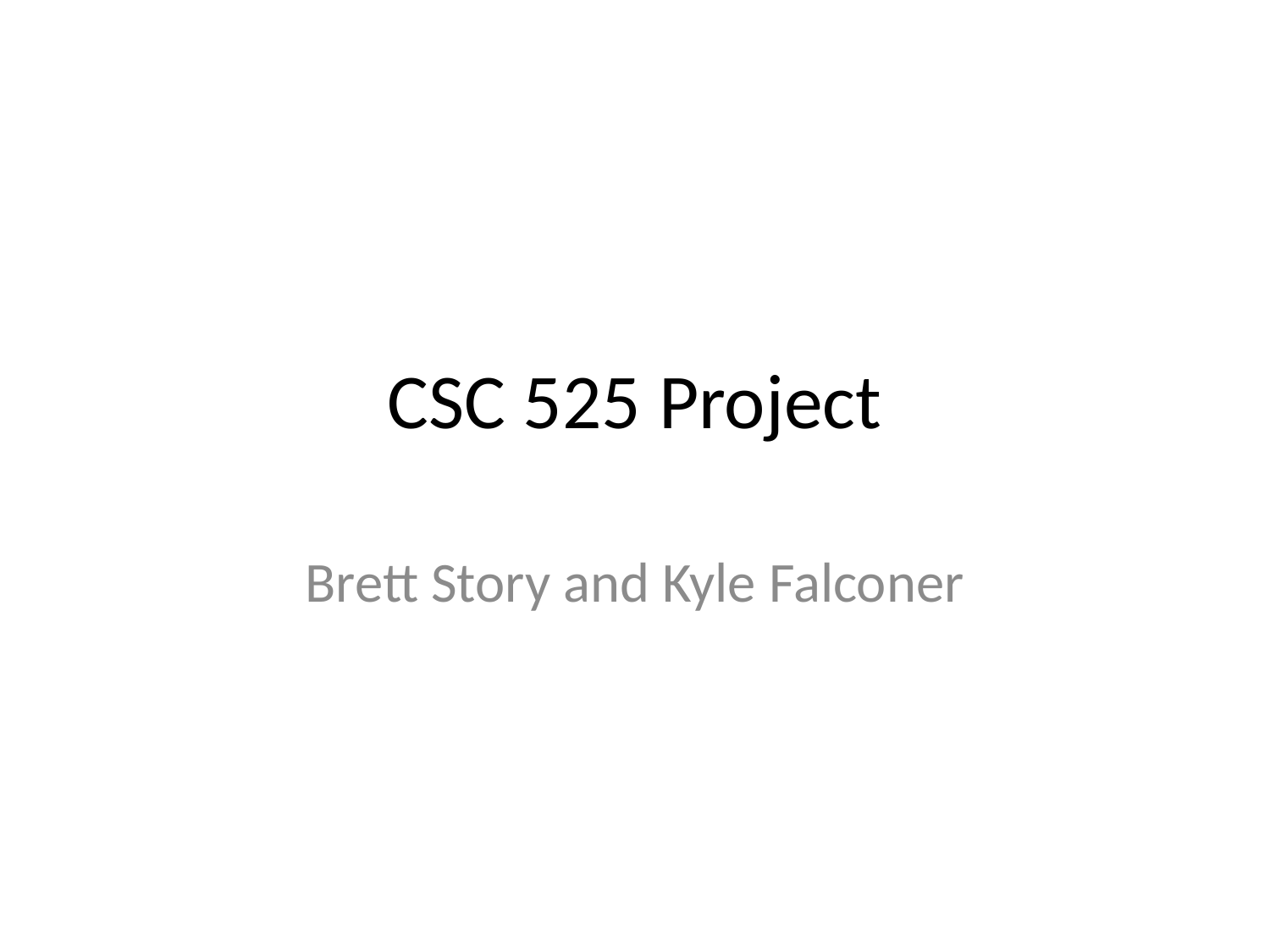

# CSC 525 Project
Brett Story and Kyle Falconer